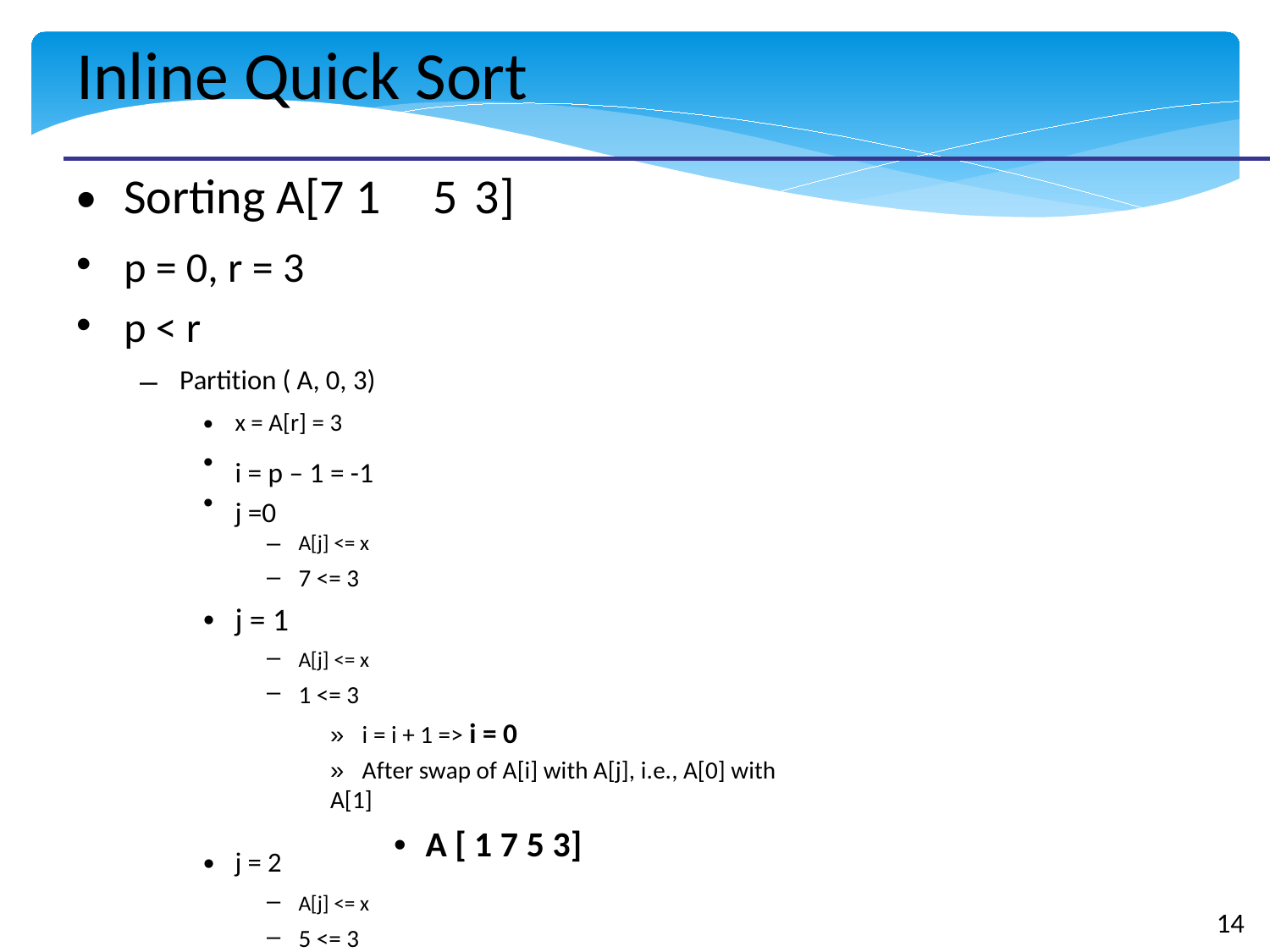

Inline Quick Sort

•
•
•
Sorting A[7 1
p = 0, r = 3
p < r
5
3]
–
Partition ( A, 0, 3)
•
•
•
x = A[r] = 3
i = p – 1 = -1 j =0
–
–
j = 1
–
–
A[j] <= x
7 <= 3
•
A[j] <= x
1 <= 3
»  i = i + 1 => i = 0
»  After swap of A[i] with A[j], i.e., A[0] with A[1]
• A [ 1 7 5 3]
•
j = 2
–
–
A[j] <= x
5 <= 3
14